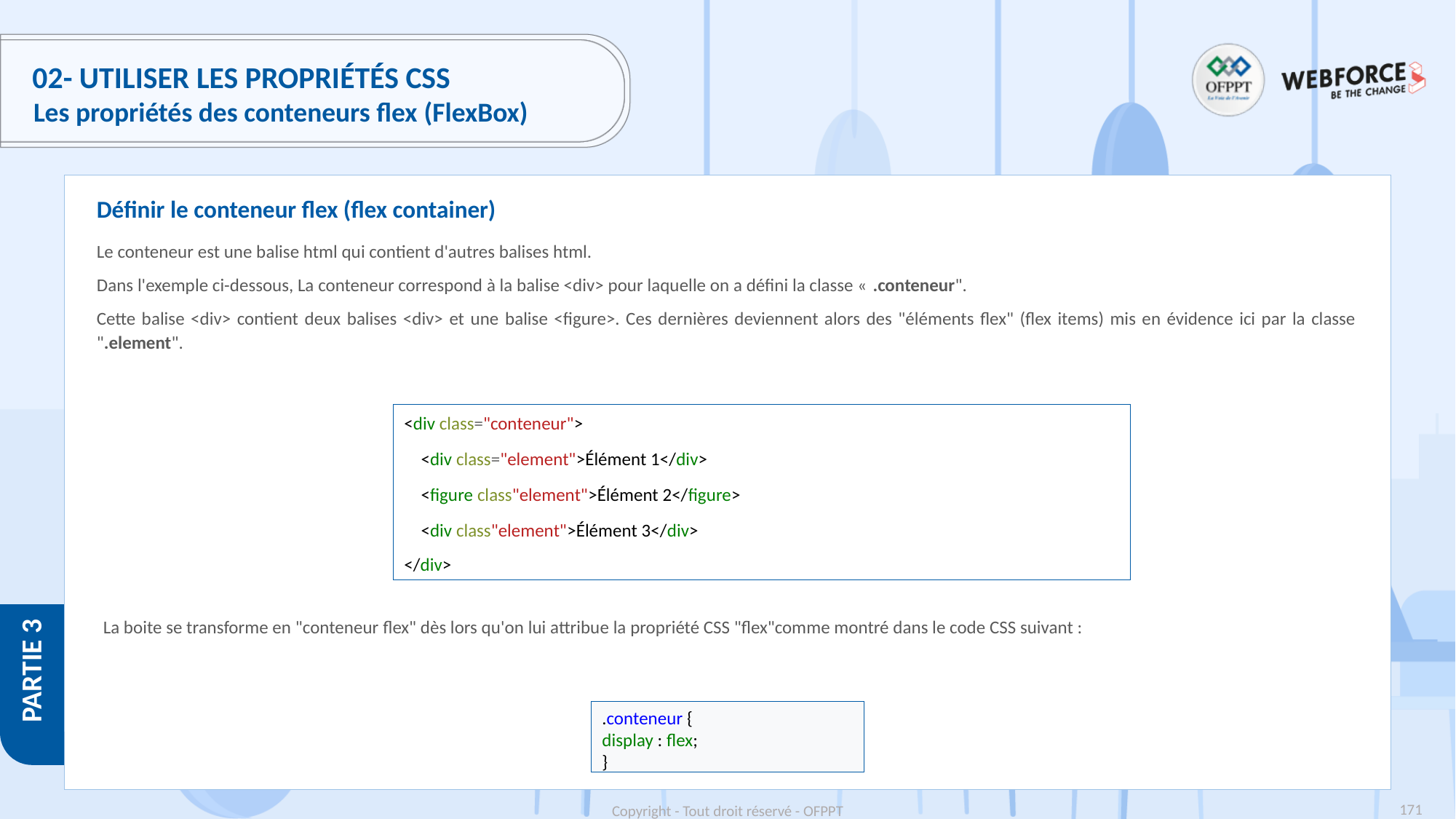

# 02- Utiliser les propriétés CSS
Les propriétés des conteneurs flex (FlexBox)
Définir le conteneur flex (flex container)

Le conteneur est une balise html qui contient d'autres balises html.
Dans l'exemple ci-dessous, La conteneur correspond à la balise <div> pour laquelle on a défini la classe « .conteneur".
Cette balise <div> contient deux balises <div> et une balise <figure>. Ces dernières deviennent alors des "éléments flex" (flex items) mis en évidence ici par la classe ".element".

<div class="conteneur">
    <div class="element">Élément 1</div>
    <figure class"element">Élément 2</figure>
    <div class"element">Élément 3</div>
</div>
La boite se transforme en "conteneur flex" dès lors qu'on lui attribue la propriété CSS "flex"comme montré dans le code CSS suivant :
.conteneur {
display : flex;
}